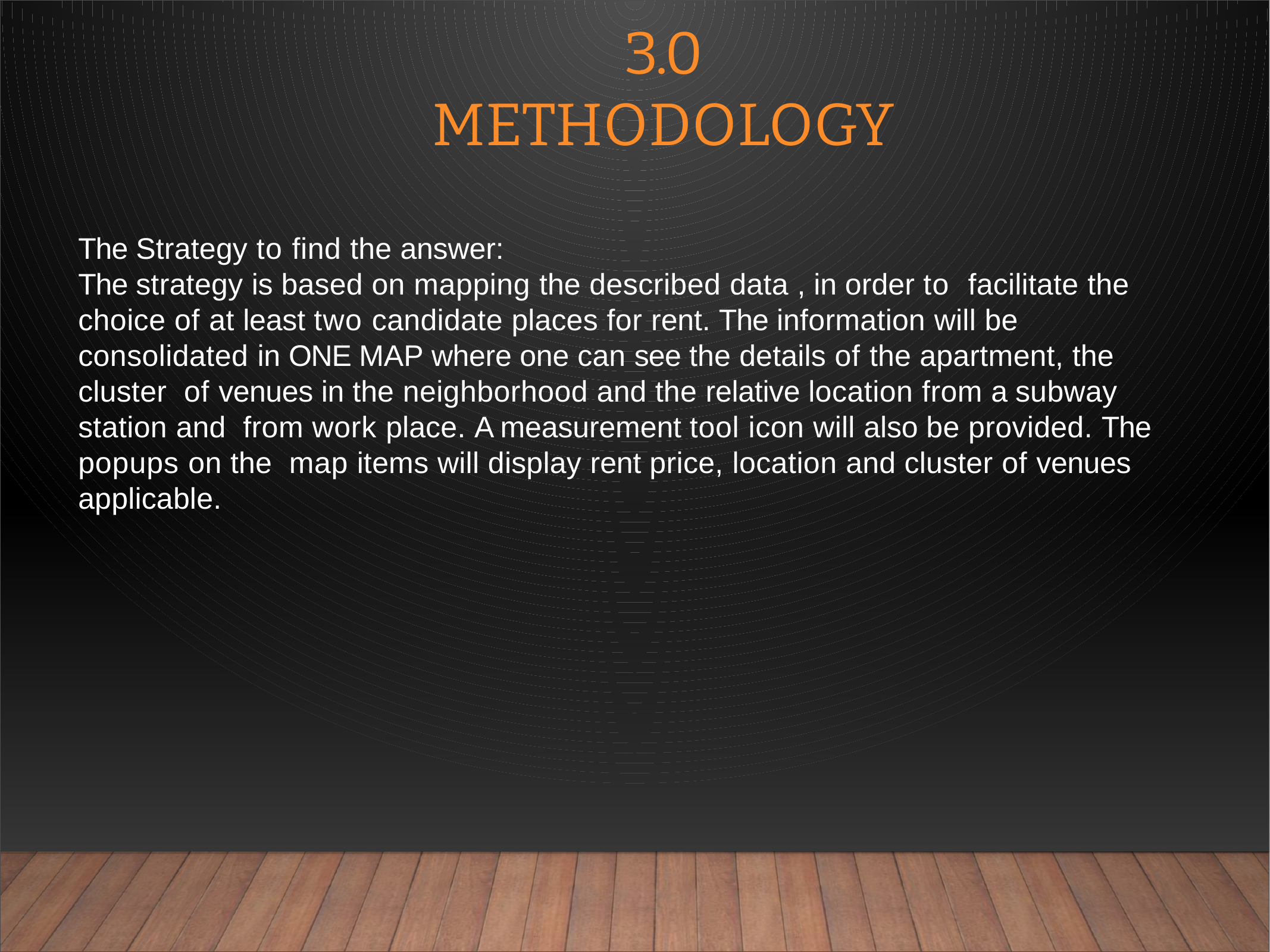

# 3.0 Methodology
The Strategy to find the answer:
The strategy is based on mapping the described data , in order to  facilitate the choice of at least two candidate places for rent. The information will be  consolidated in ONE MAP where one can see the details of the apartment, the cluster  of venues in the neighborhood and the relative location from a subway station and  from work place. A measurement tool icon will also be provided. The popups on the  map items will display rent price, location and cluster of venues applicable.